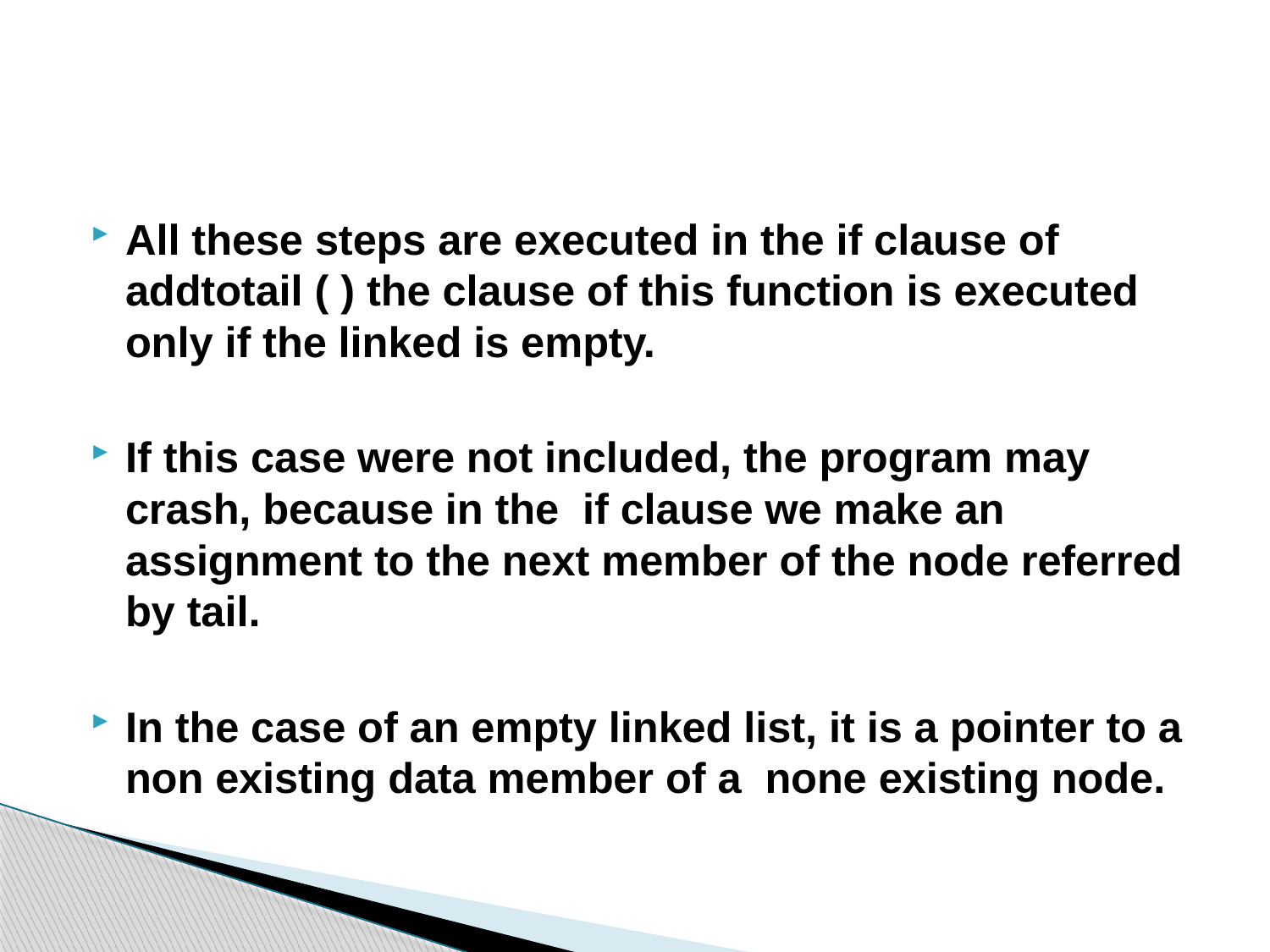

#
All these steps are executed in the if clause of addtotail ( ) the clause of this function is executed only if the linked is empty.

If this case were not included, the program may crash, because in the  if clause we make an assignment to the next member of the node referred by tail.

In the case of an empty linked list, it is a pointer to a non existing data member of a  none existing node.